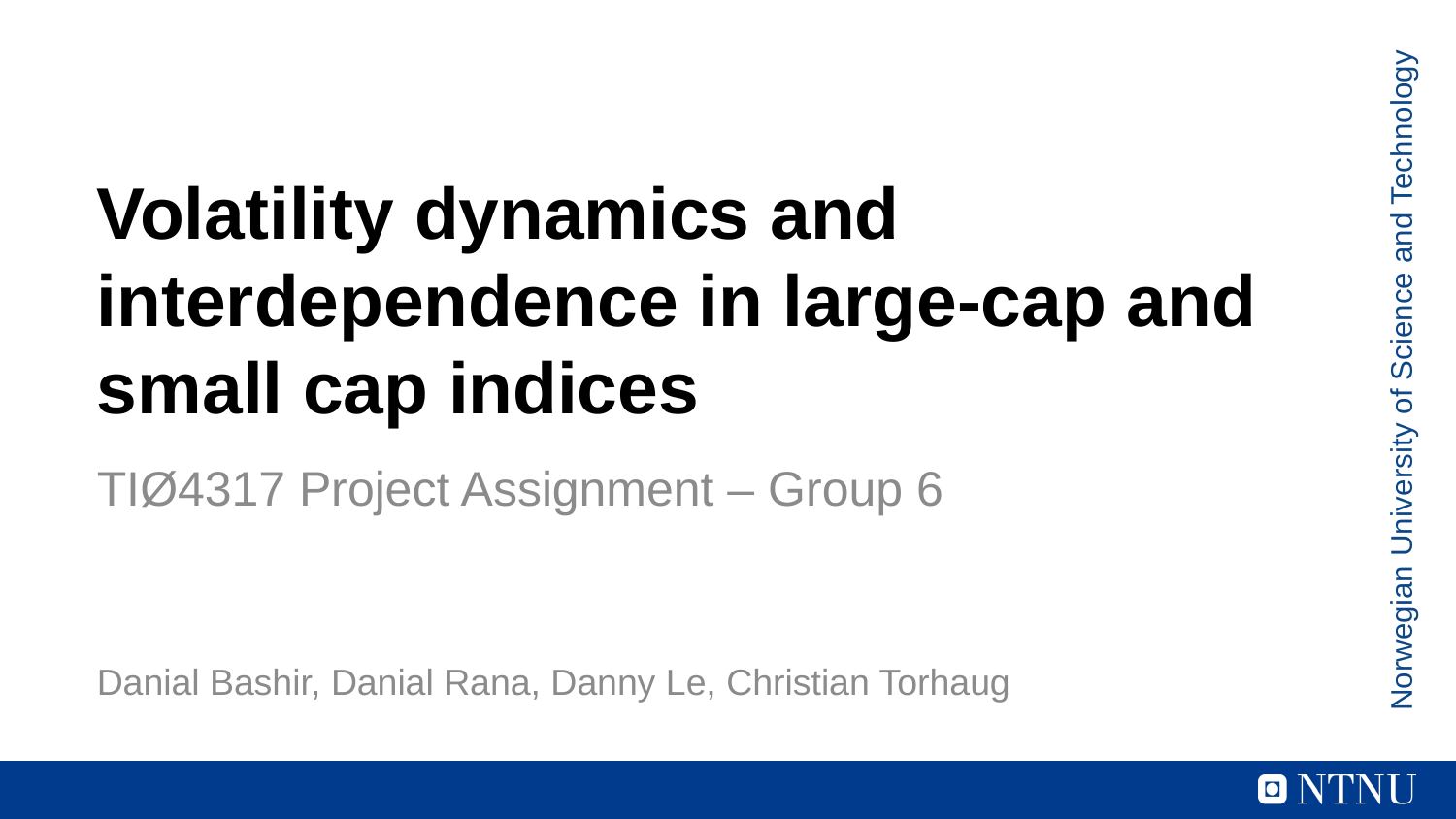

# Volatility dynamics and interdependence in large-cap and small cap indices
Norwegian University of Science and Technology
TIØ4317 Project Assignment – Group 6

Danial Bashir, Danial Rana, Danny Le, Christian Torhaug